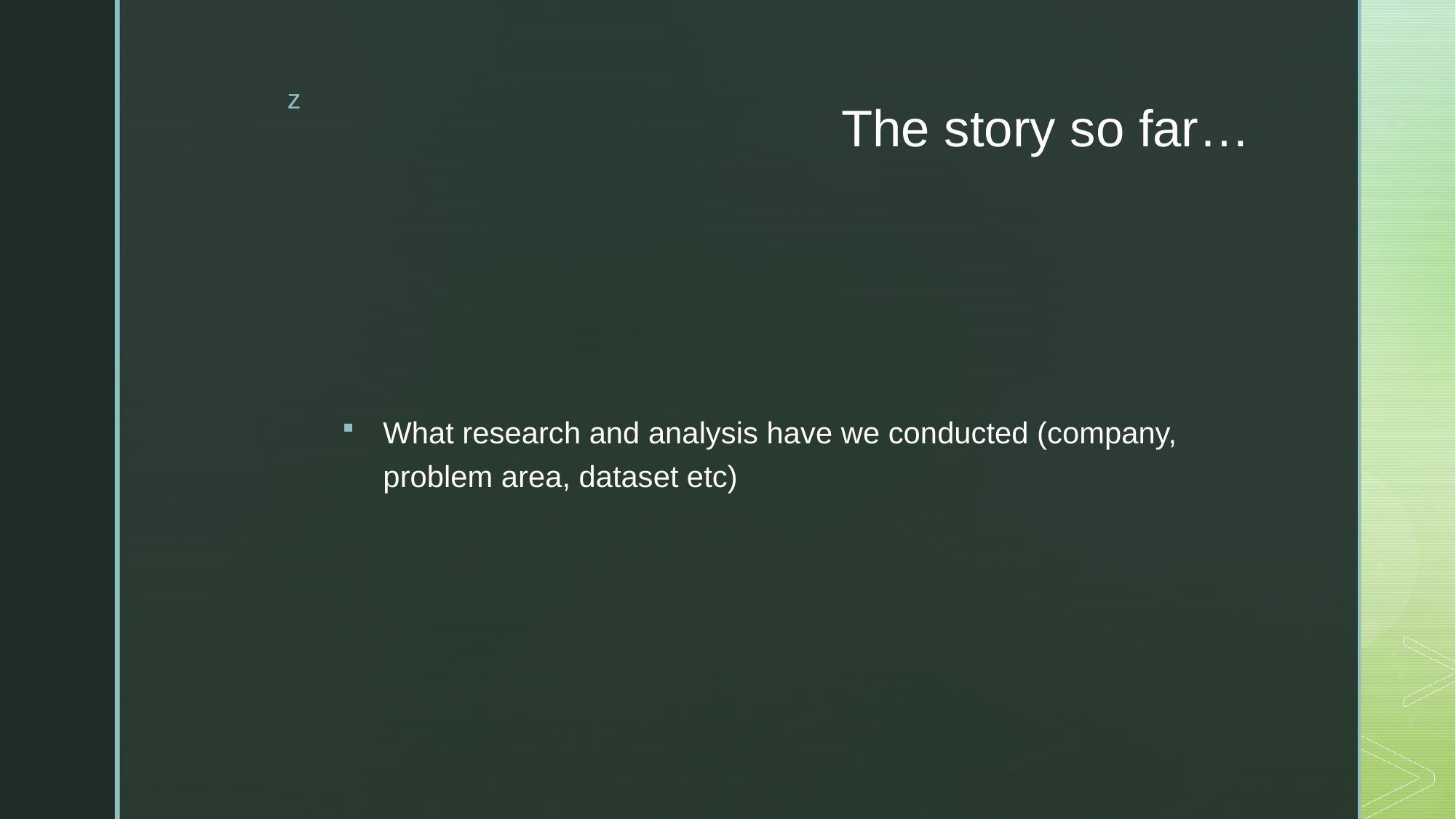

# The story so far…
What research and analysis have we conducted (company, problem area, dataset etc)